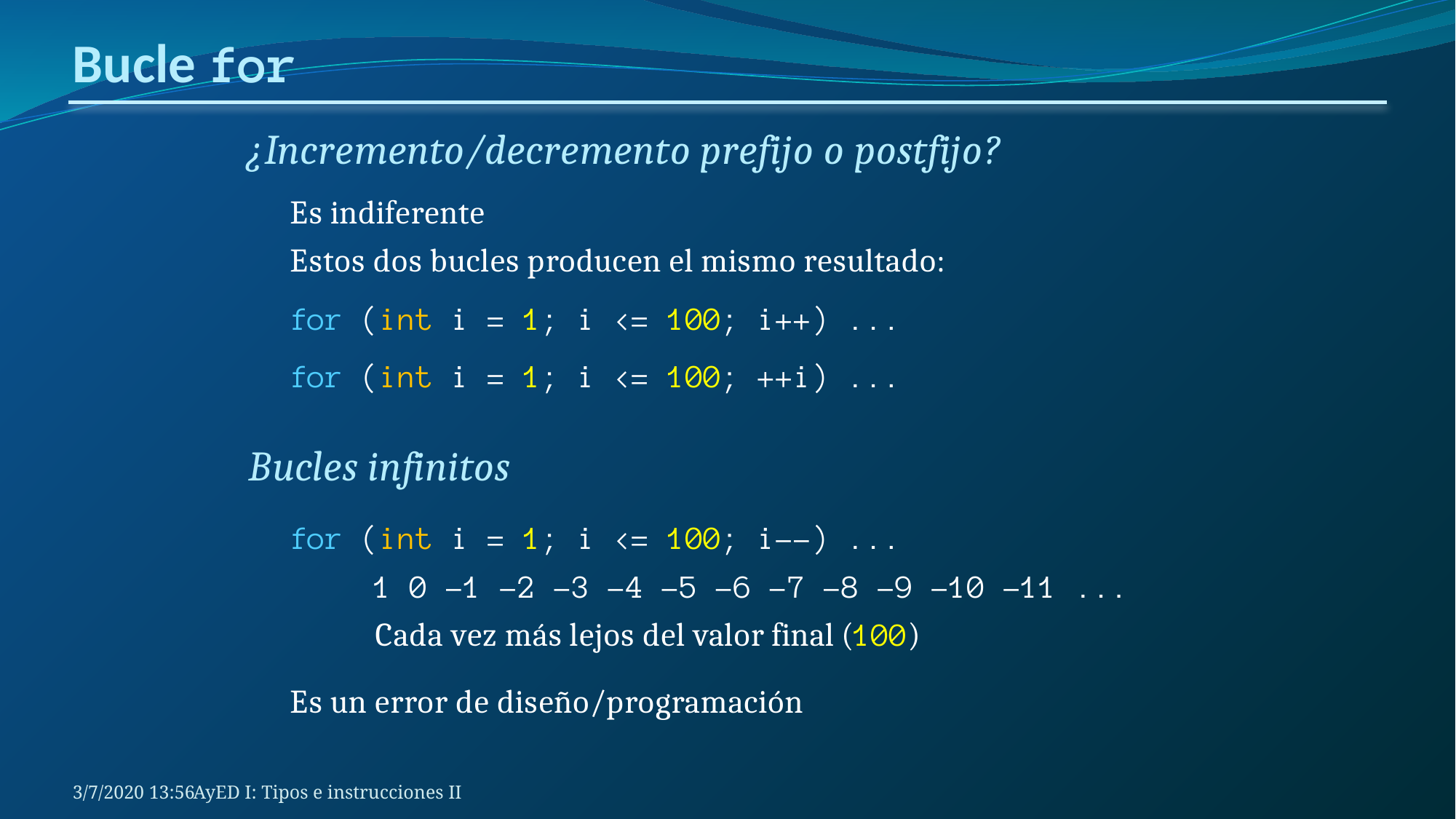

# Bucle for
¿Incremento/decremento prefijo o postfijo?
Es indiferente
Estos dos bucles producen el mismo resultado:
for (int i = 1; i <= 100; i++) ...
for (int i = 1; i <= 100; ++i) ...
Bucles infinitos
for (int i = 1; i <= 100; i--) ...
1 0 -1 -2 -3 -4 -5 -6 -7 -8 -9 -10 -11 ...
Cada vez más lejos del valor final (100)
Es un error de diseño/programación
3/7/2020 13:56
AyED I: Tipos e instrucciones II